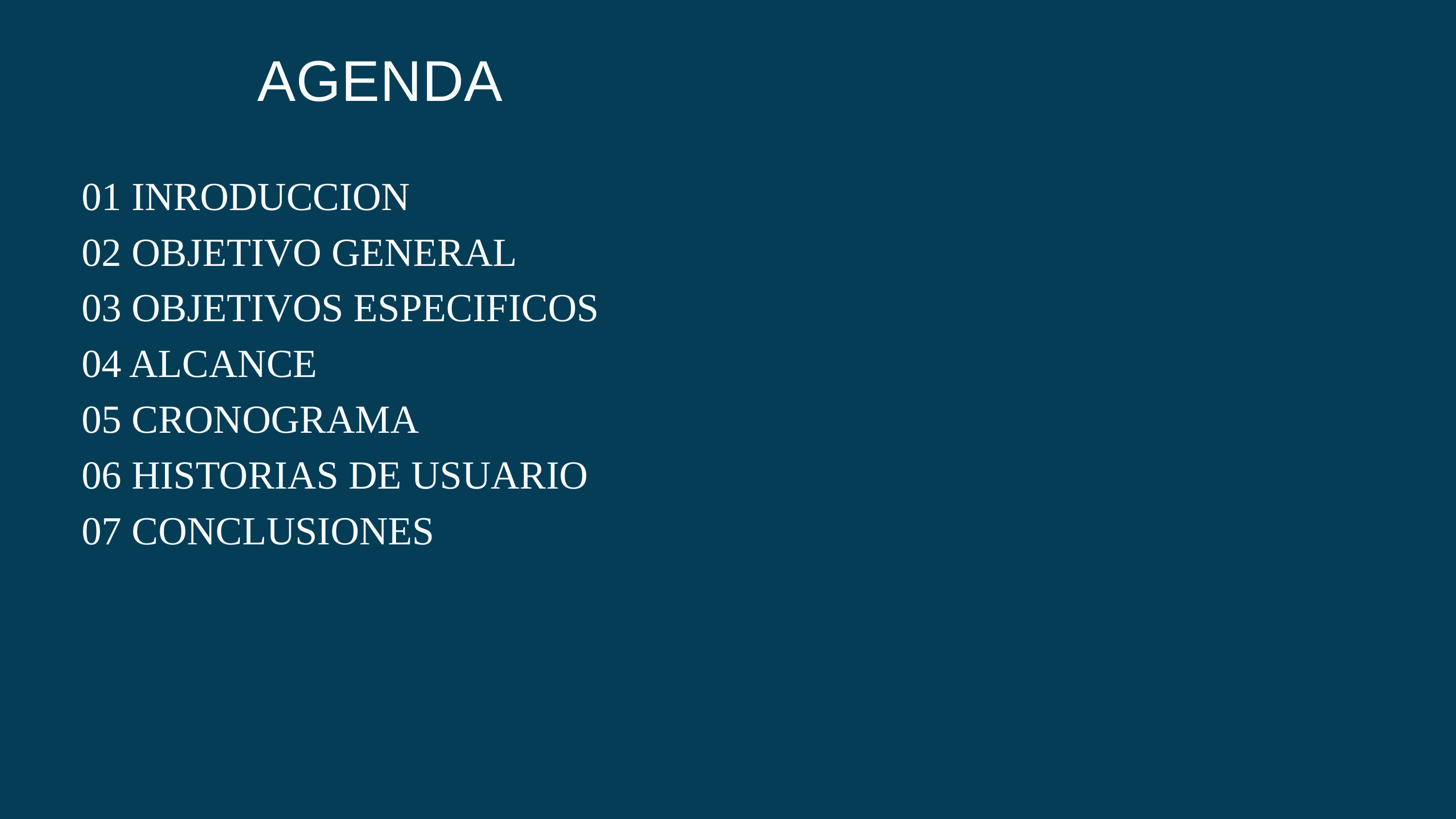

AGENDA
01 INRODUCCION
02 OBJETIVO GENERAL
03 OBJETIVOS ESPECIFICOS
04 ALCANCE
05 CRONOGRAMA
06 HISTORIAS DE USUARIO
07 CONCLUSIONES